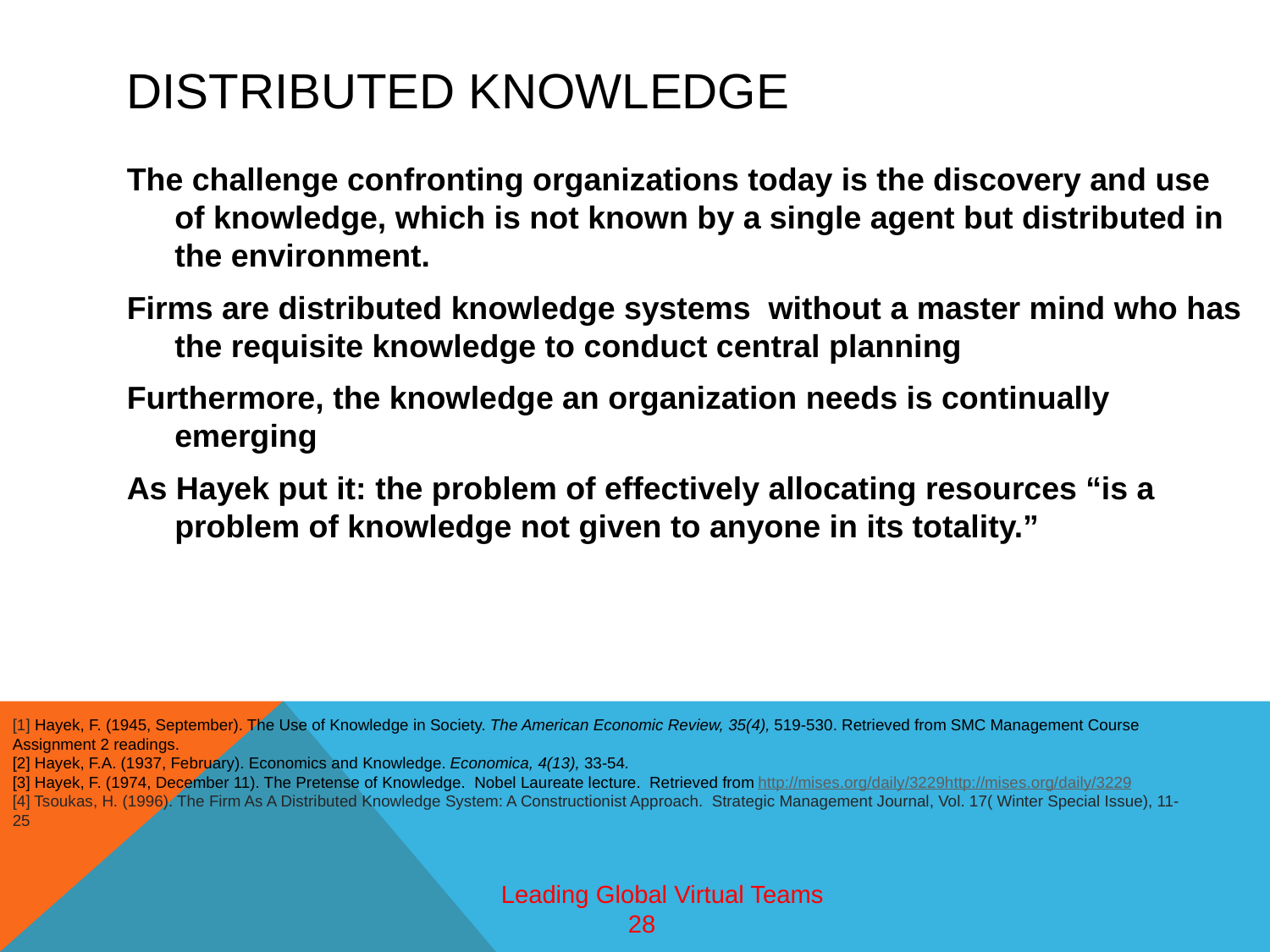

# Distributed knowledge
The challenge confronting organizations today is the discovery and use of knowledge, which is not known by a single agent but distributed in the environment.
Firms are distributed knowledge systems  without a master mind who has the requisite knowledge to conduct central planning
Furthermore, the knowledge an organization needs is continually  emerging
As Hayek put it: the problem of effectively allocating resources “is a problem of knowledge not given to anyone in its totality.”

[1] Hayek, F. (1945, September). The Use of Knowledge in Society. The American Economic Review, 35(4), 519-530. Retrieved from SMC Management Course Assignment 2 readings.
[2] Hayek, F.A. (1937, February). Economics and Knowledge. Economica, 4(13), 33-54.
[3] Hayek, F. (1974, December 11). The Pretense of Knowledge.  Nobel Laureate lecture.  Retrieved from http://mises.org/daily/3229http://mises.org/daily/3229
[4] Tsoukas, H. (1996). The Firm As A Distributed Knowledge System: A Constructionist Approach.  Strategic Management Journal, Vol. 17( Winter Special Issue), 11-25